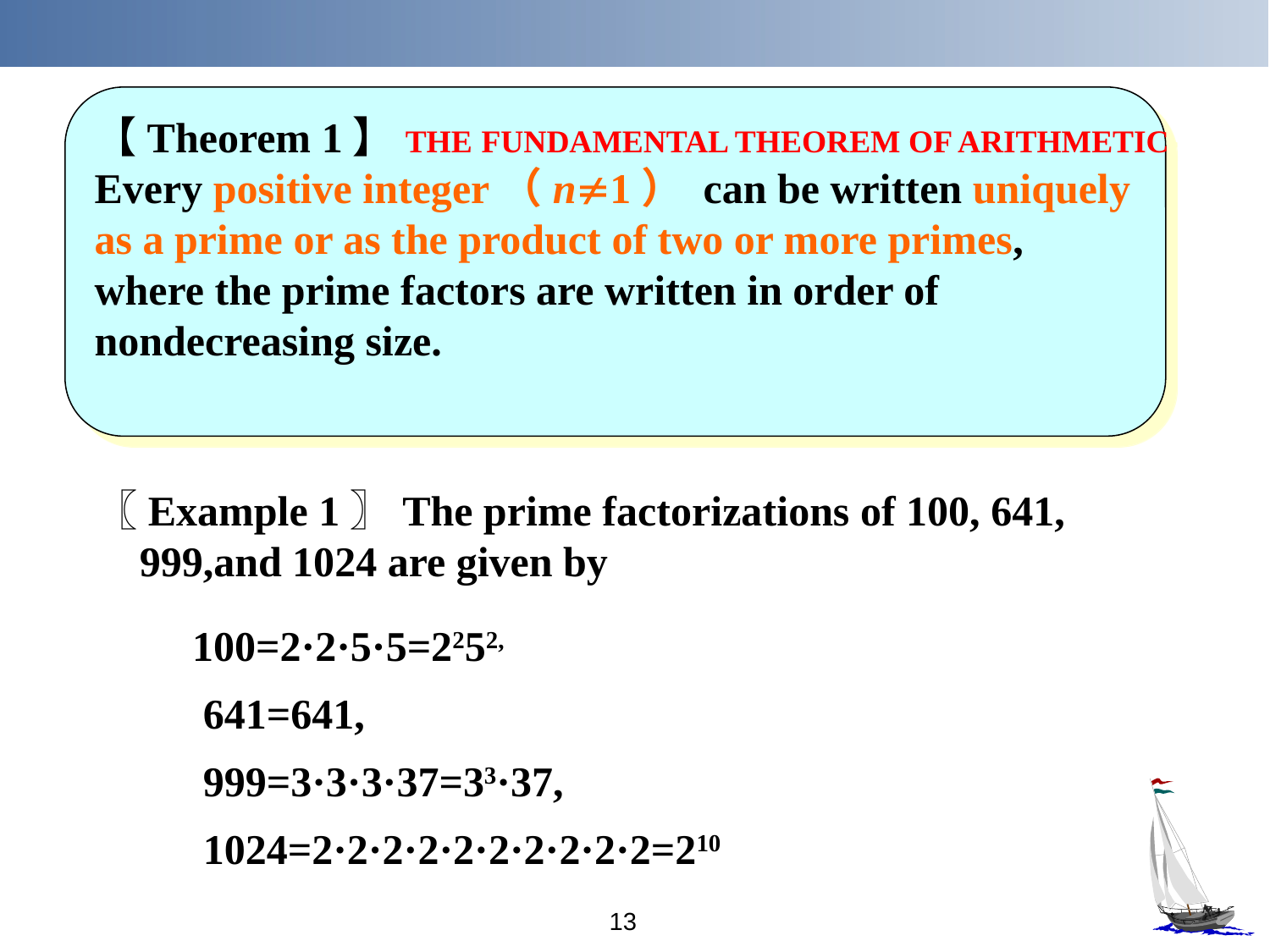

【Theorem 1】THE FUNDAMENTAL THEOREM OF ARITHMETIC
Every positive integer（n≠1） can be written uniquely
as a prime or as the product of two or more primes,
where the prime factors are written in order of
nondecreasing size.
 〖Example 1〗The prime factorizations of 100, 641, 999,and 1024 are given by
           100=2·2·5·5=2252,
            641=641,
            999=3·3·3·37=33·37,
            1024=2·2·2·2·2·2·2·2·2·2=210
13